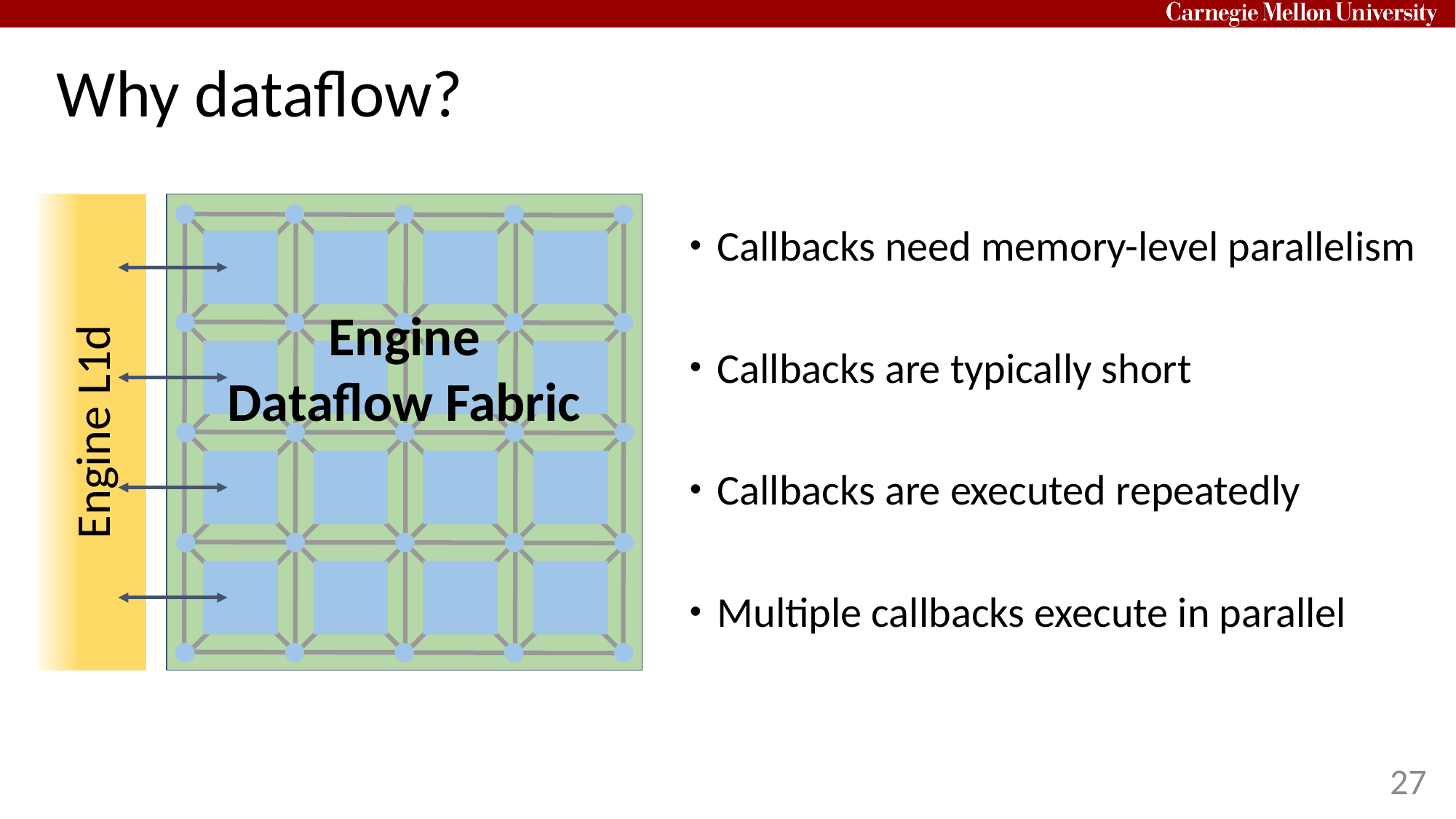

# Why dataflow?

Engine
Dataflow Fabric

Callbacks need memory-level parallelism

Callbacks are typically short

Callbacks are executed repeatedly

Multiple callbacks execute in parallel

Engine L1d

27